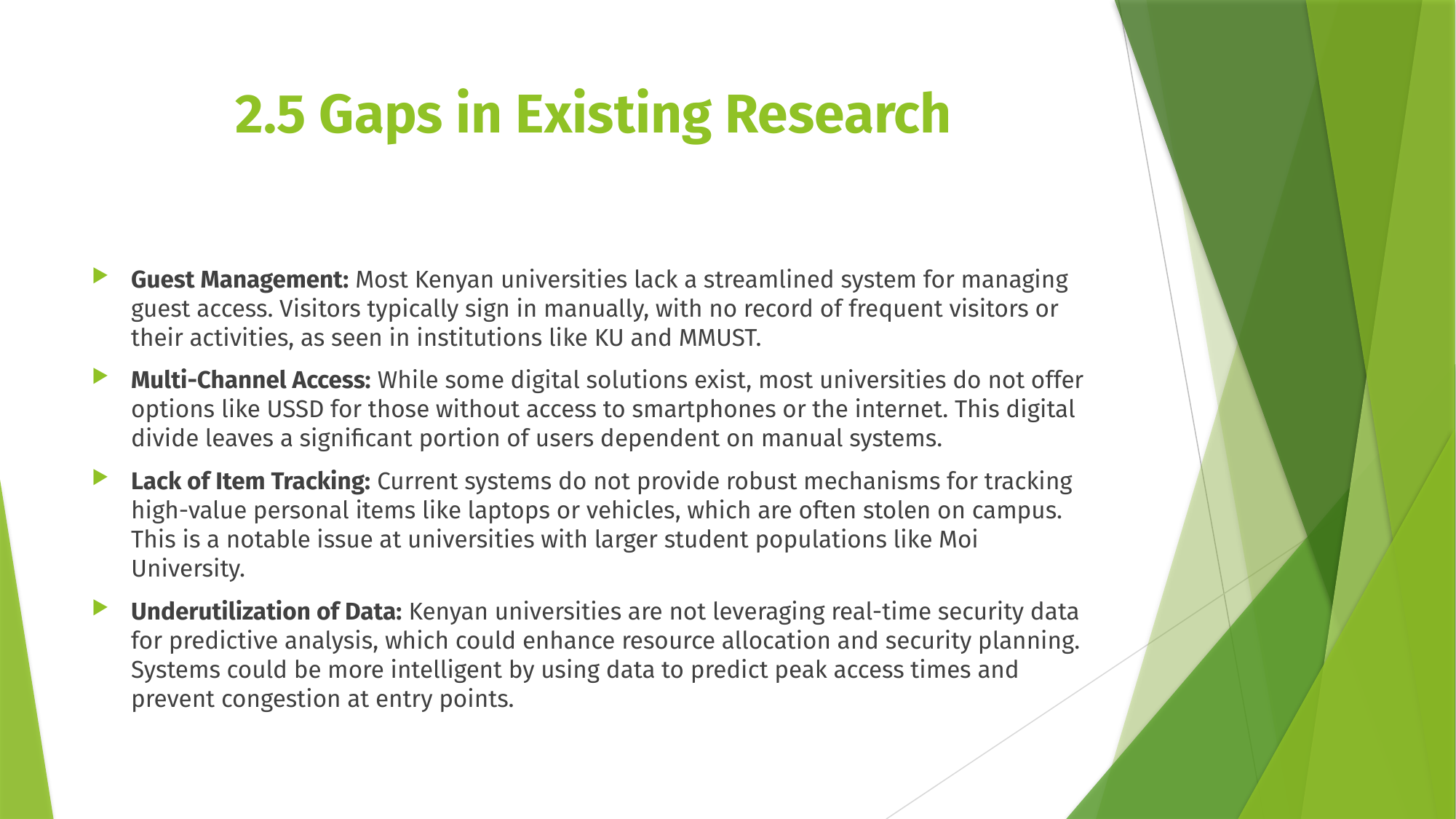

# 2.5 Gaps in Existing Research
Guest Management: Most Kenyan universities lack a streamlined system for managing guest access. Visitors typically sign in manually, with no record of frequent visitors or their activities, as seen in institutions like KU and MMUST.
Multi-Channel Access: While some digital solutions exist, most universities do not offer options like USSD for those without access to smartphones or the internet. This digital divide leaves a significant portion of users dependent on manual systems.
Lack of Item Tracking: Current systems do not provide robust mechanisms for tracking high-value personal items like laptops or vehicles, which are often stolen on campus. This is a notable issue at universities with larger student populations like Moi University.
Underutilization of Data: Kenyan universities are not leveraging real-time security data for predictive analysis, which could enhance resource allocation and security planning. Systems could be more intelligent by using data to predict peak access times and prevent congestion at entry points.